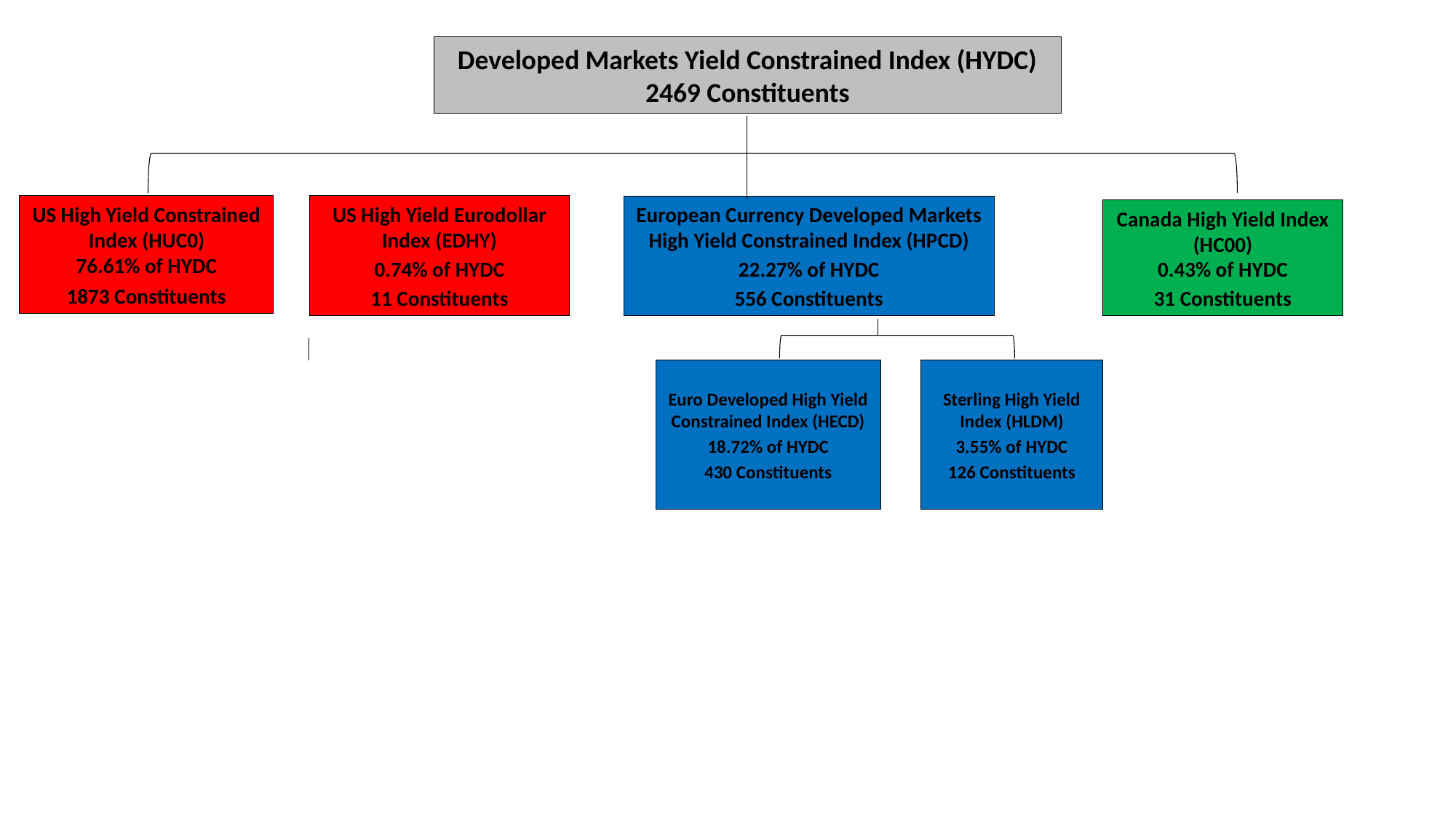

Developed Markets Yield Constrained Index (HYDC)
2469 Constituents
US High Yield Constrained Index (HUC0)
76.61% of HYDC

1873 Constituents
US High Yield Eurodollar Index (EDHY)

0.74% of HYDC

11 Constituents
European Currency Developed Markets High Yield Constrained Index (HPCD)

22.27% of HYDC

556 Constituents
Canada High Yield Index (HC00)
0.43% of HYDC

31 Constituents

Euro Developed High Yield Constrained Index (HECD)

18.72% of HYDC

430 Constituents

Sterling High Yield Index (HLDM)

3.55% of HYDC

126 Constituents